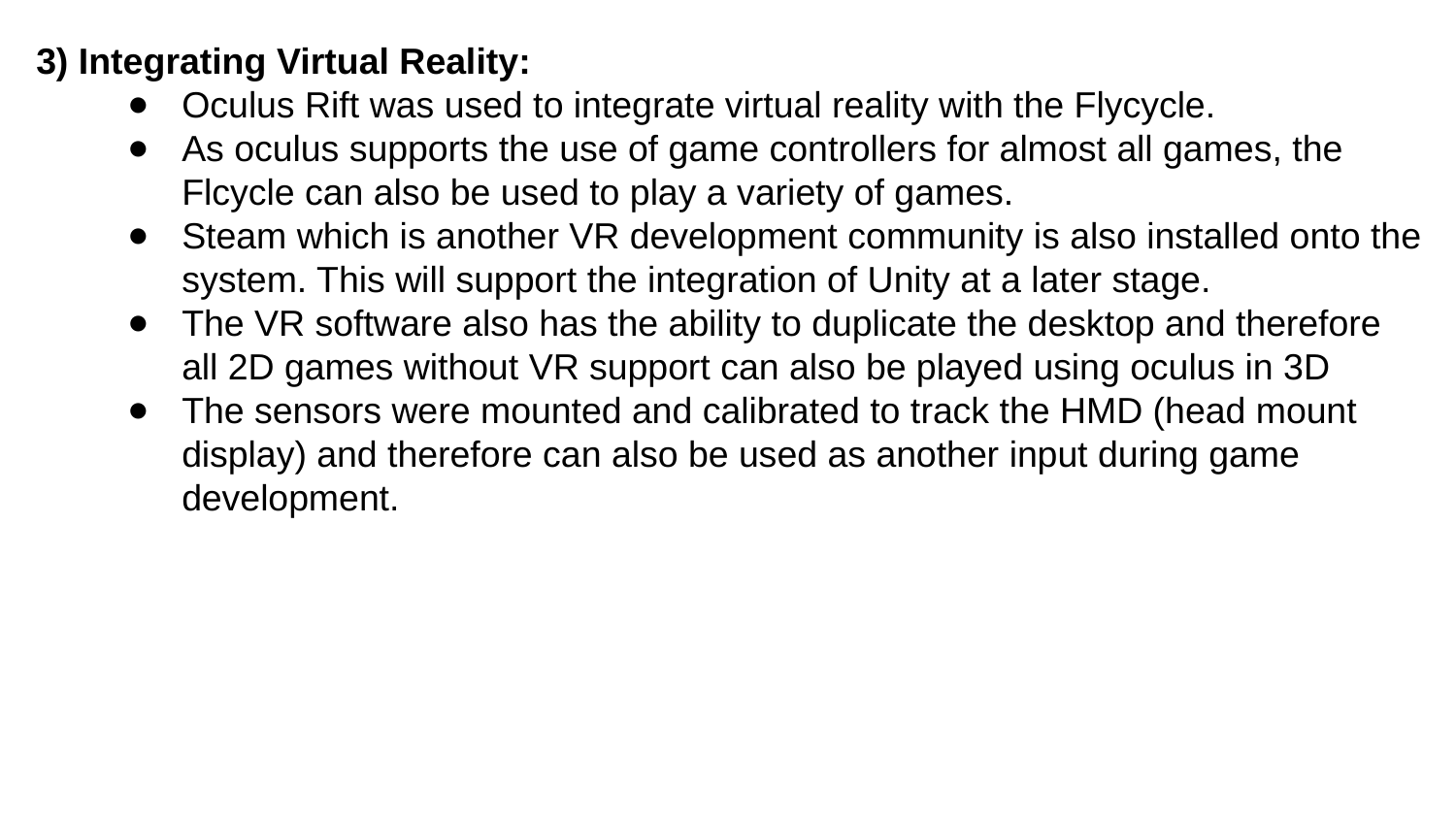

3) Integrating Virtual Reality:
Oculus Rift was used to integrate virtual reality with the Flycycle.
As oculus supports the use of game controllers for almost all games, the Flcycle can also be used to play a variety of games.
Steam which is another VR development community is also installed onto the system. This will support the integration of Unity at a later stage.
The VR software also has the ability to duplicate the desktop and therefore all 2D games without VR support can also be played using oculus in 3D
The sensors were mounted and calibrated to track the HMD (head mount display) and therefore can also be used as another input during game development.